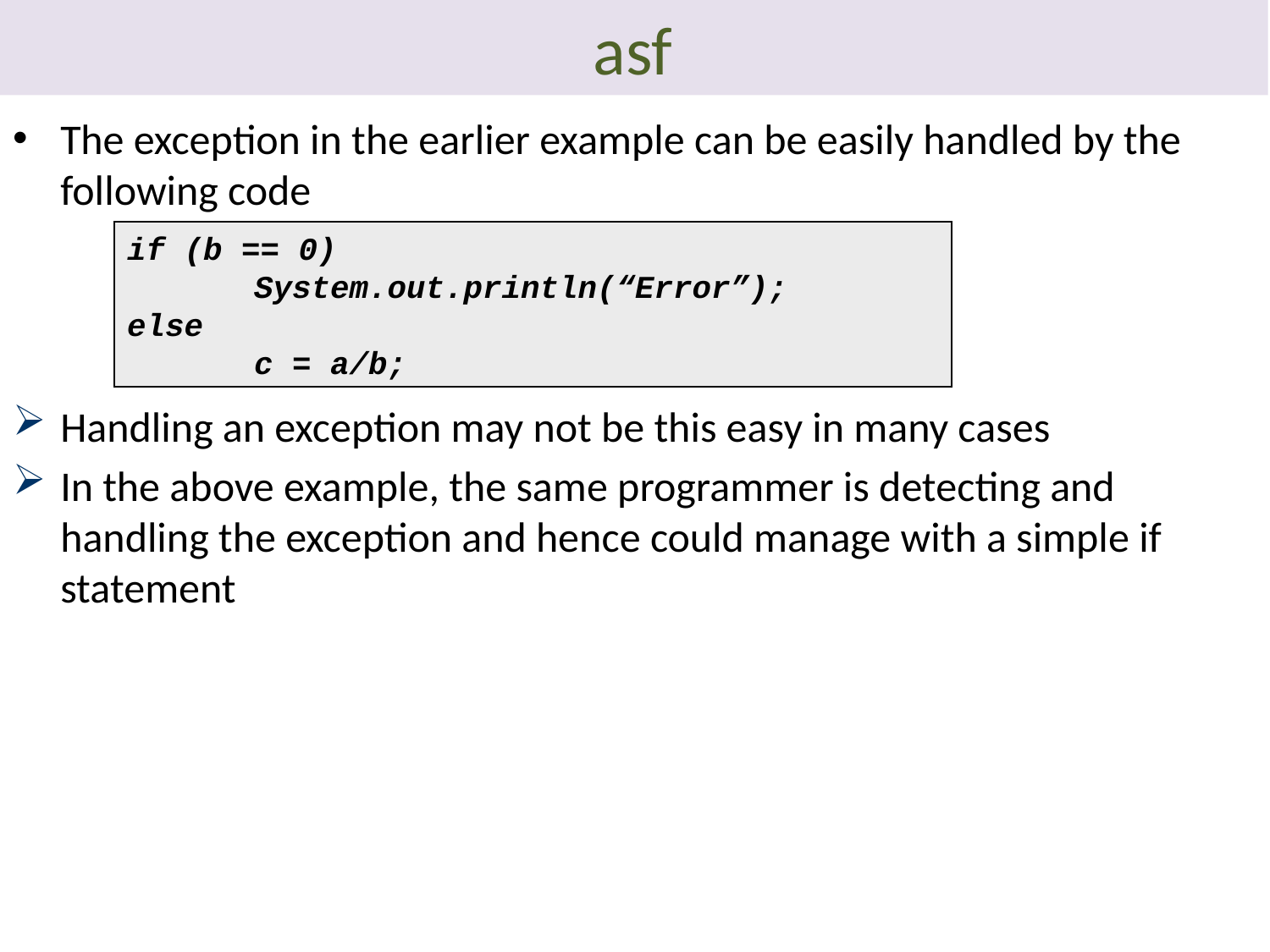

# asf
The exception in the earlier example can be easily handled by the following code

Handling an exception may not be this easy in many cases
In the above example, the same programmer is detecting and handling the exception and hence could manage with a simple if statement

if (b == 0)
	System.out.println(“Error”);
else
	c = a/b;